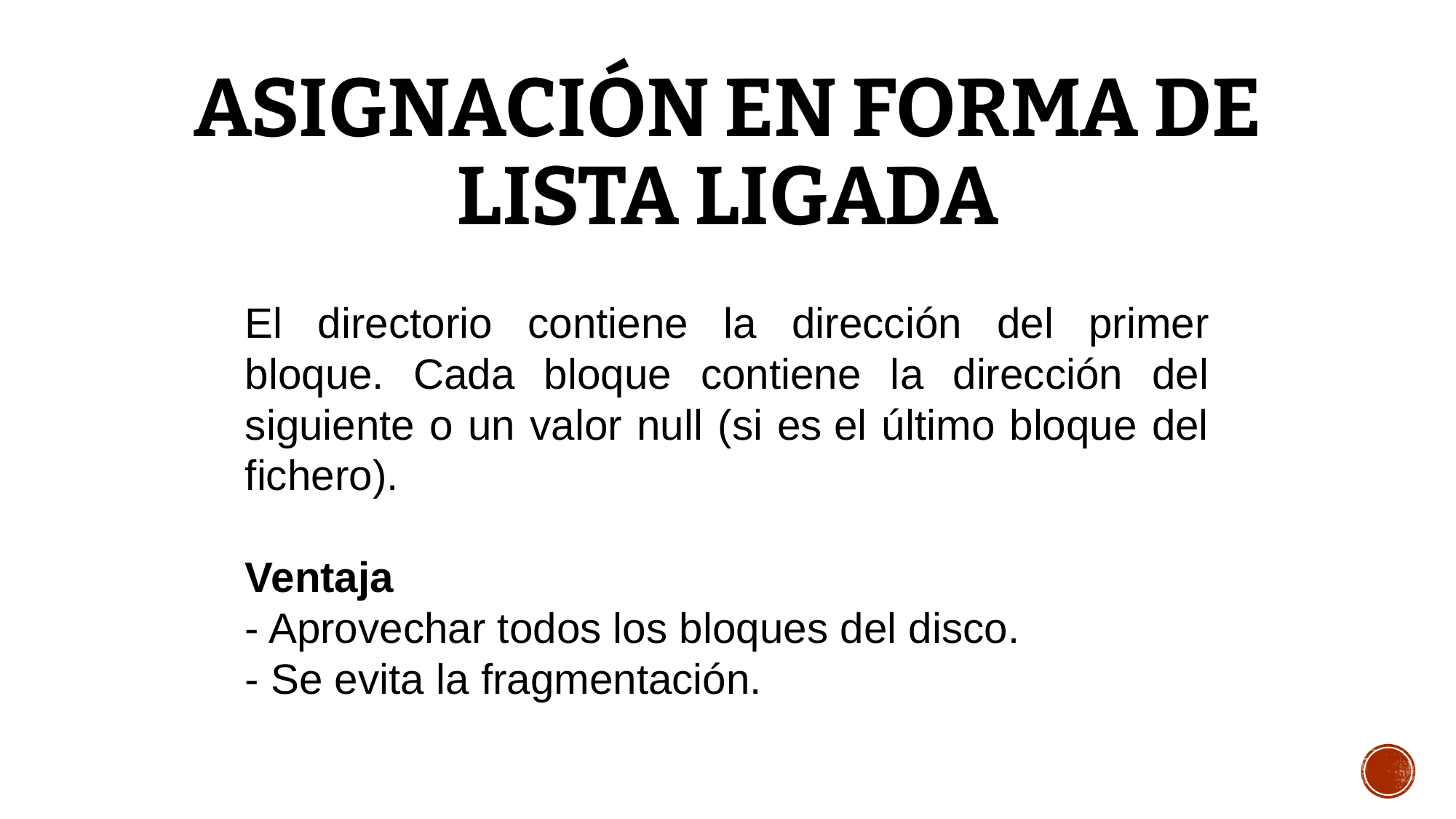

# Asignación en forma de lista ligada
El directorio contiene la dirección del primer bloque. Cada bloque contiene la dirección del siguiente o un valor null (si es el último bloque del fichero).

Ventaja
- Aprovechar todos los bloques del disco.
- Se evita la fragmentación.